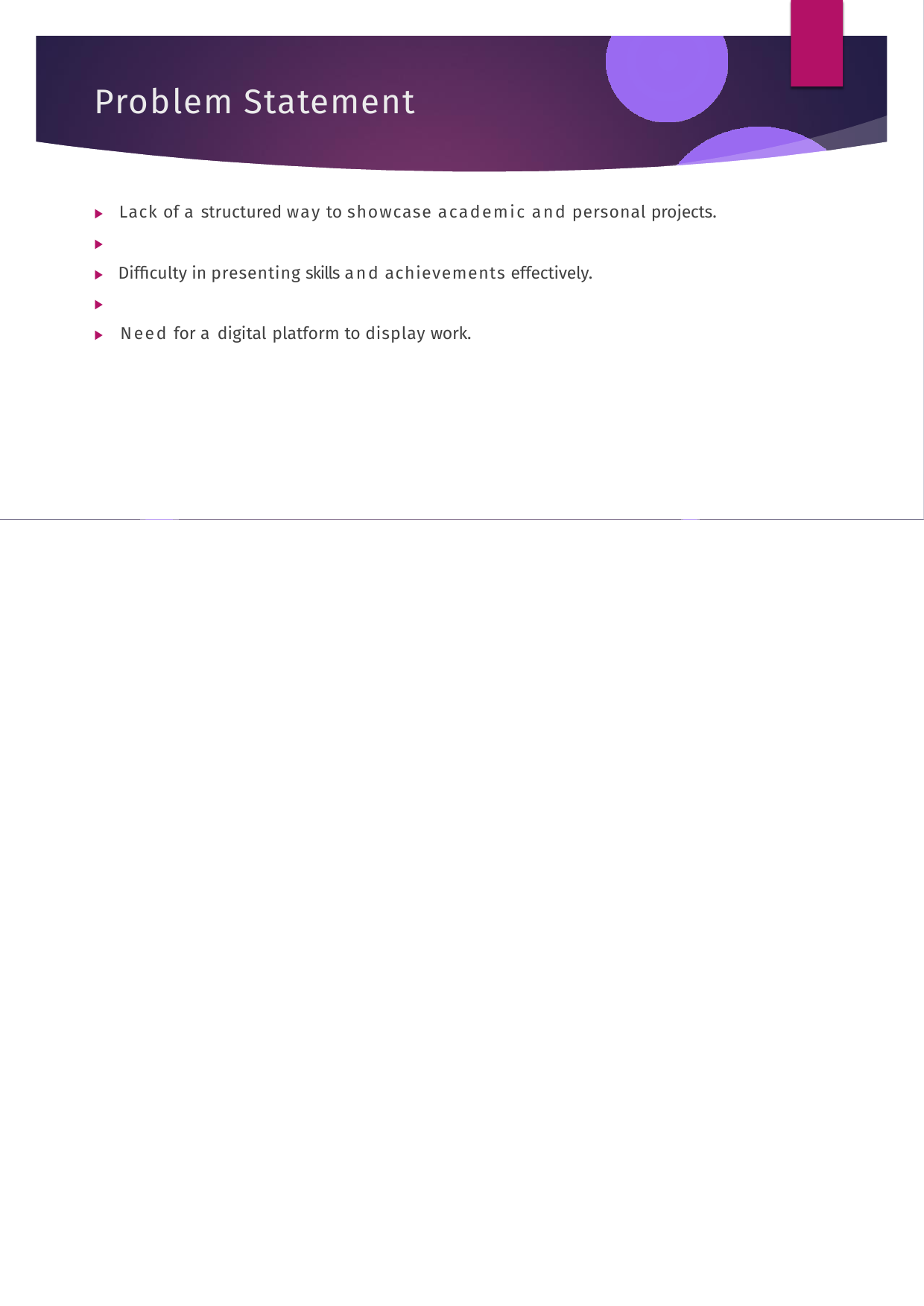

Problem Statement
▶  Lack of a structured way to showcase academic and personal projects.
▶
▶  Difficulty in presenting skills and achievements effectively.
▶
▶  Need for a digital platform to display work.